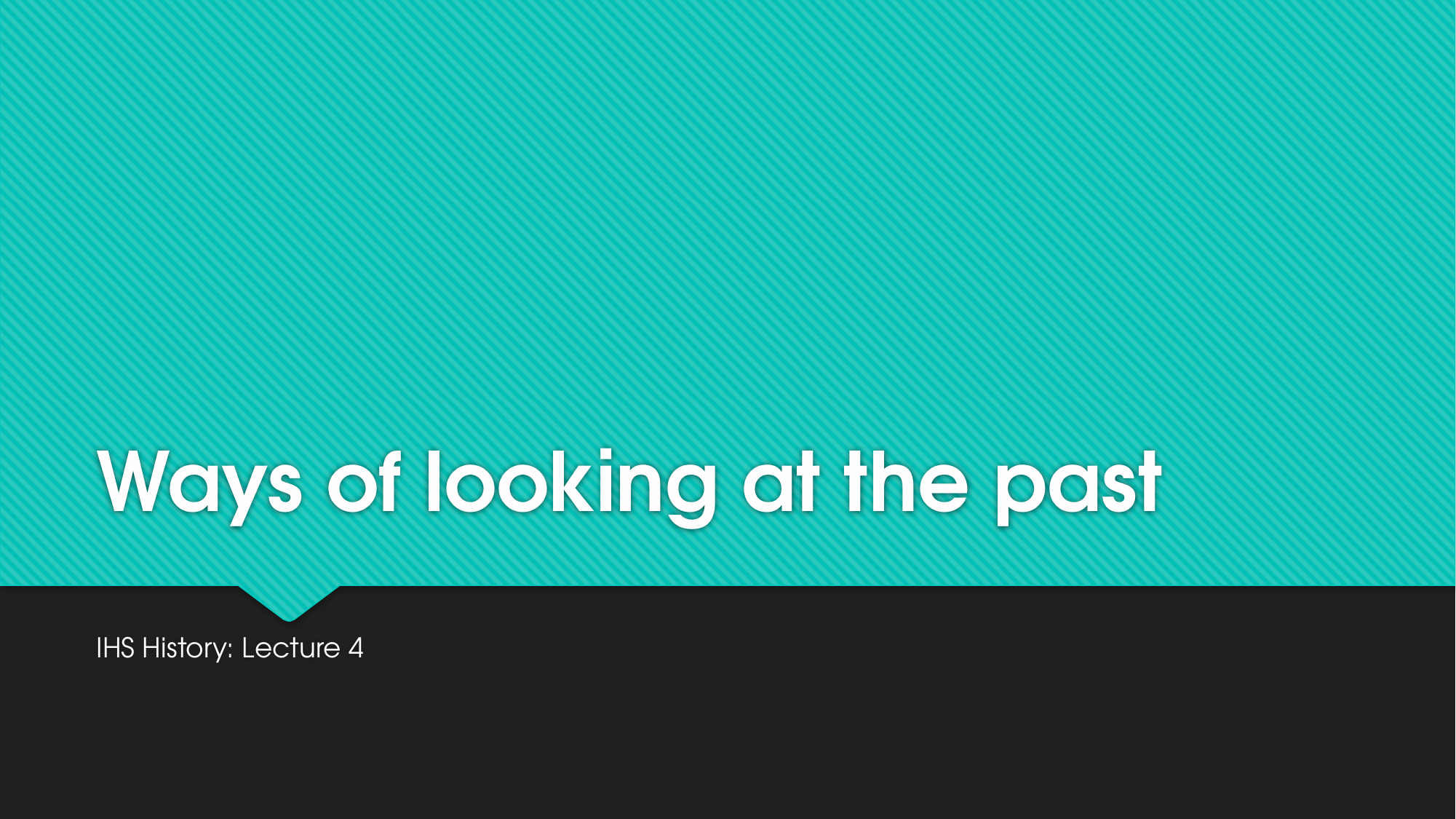

# Ways of looking at the past
IHS History: Lecture 4